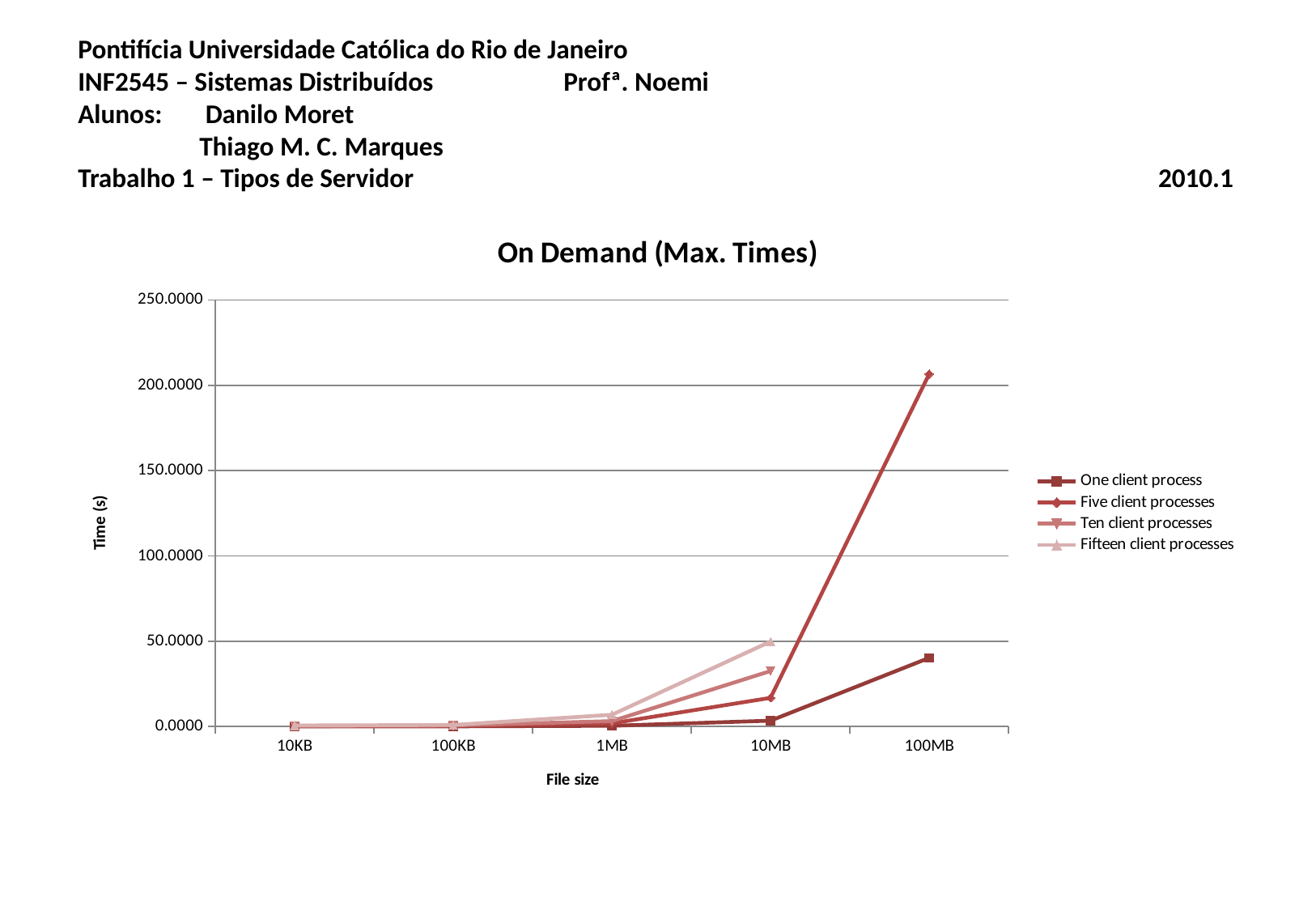

# Pontifícia Universidade Católica do Rio de Janeiro INF2545 – Sistemas Distribuídos		Profª. Noemi Alunos:	 Danilo Moret Thiago M. C. Marques Trabalho 1 – Tipos de Servidor						                  2010.1

### Chart: On Demand (Max. Times)

| Category | One client process | Five client processes | Ten client processes | Fifteen client processes |
|---|---|---|---|---|
| 10KB | 0.04569101333618167 | 0.20418125788370667 | 0.41451195875803665 | 0.59184562365214 |
| 100KB | 0.08953770001729333 | 0.3754930973052966 | 0.6321979999542234 | 0.9128610610961934 |
| 1MB | 0.43585880597432336 | 1.8550400892893333 | 3.182396507263167 | 6.9172789573669 |
| 10MB | 3.4288706779480003 | 16.79401790301033 | 32.517204419772 | 49.80560951762734 |
| 100MB | 40.213989734649665 | 206.55737091700666 | None | None |